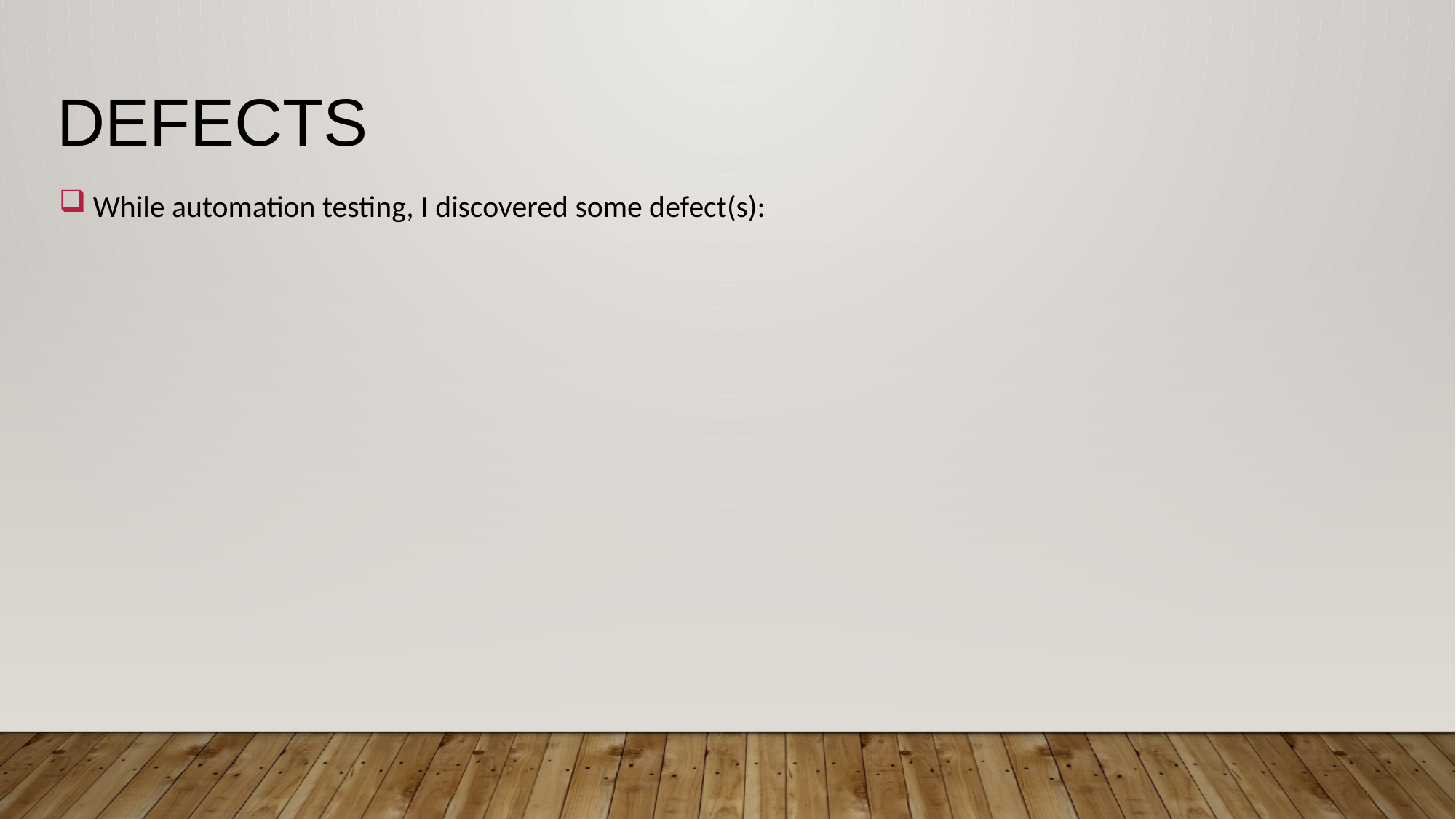

# Defects
While automation testing, I discovered some defect(s):